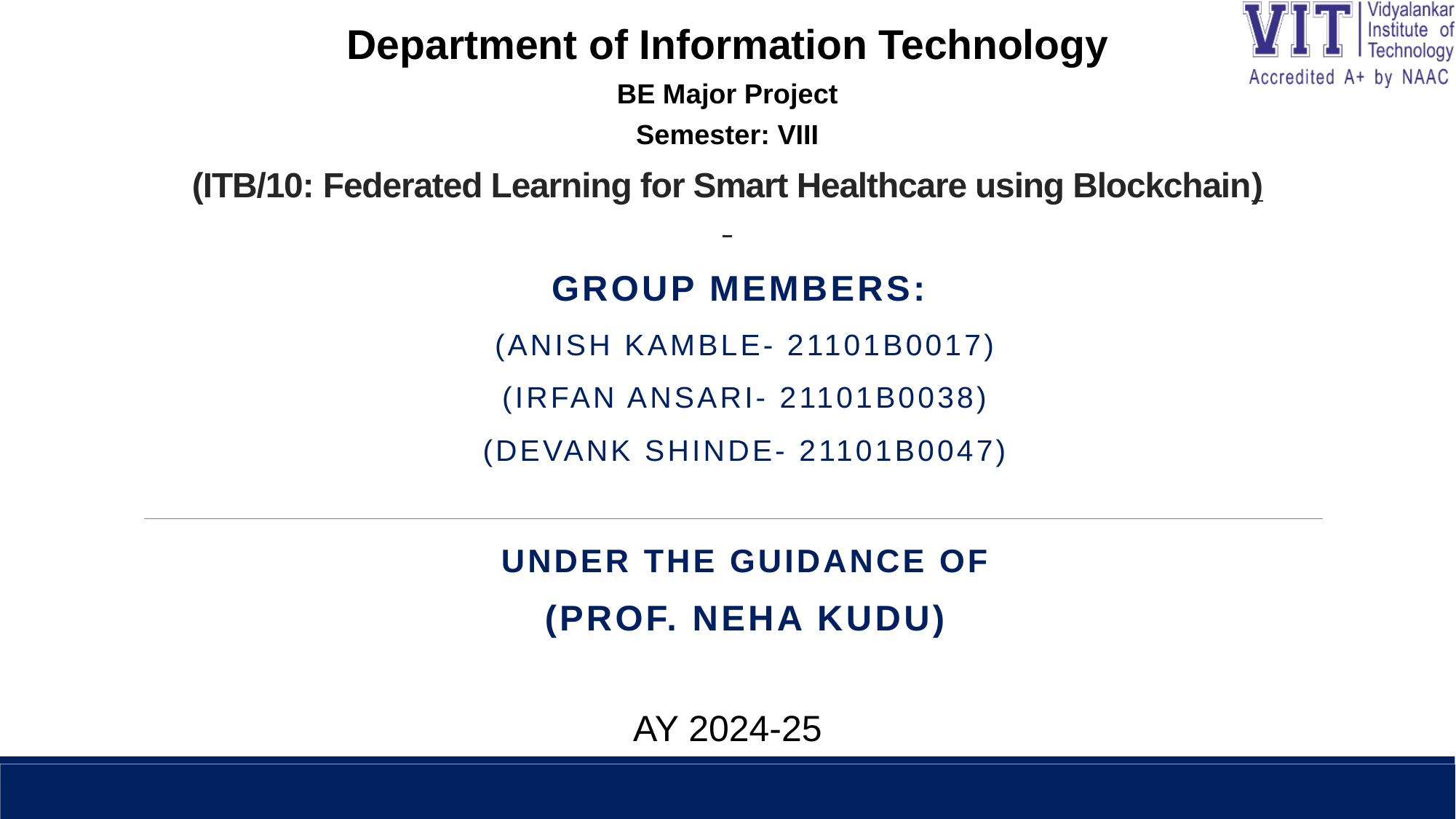

Department of Information Technology
BE Major Project
Semester: VIII
# (ITB/10: Federated Learning for Smart Healthcare using Blockchain)
Group Members:
(Anish kamble- 21101b0017)
(irfan ansari- 21101b0038)
(devank shinde- 21101b0047)

Under the guidance of
(Prof. neha kudu)
AY 2024-25